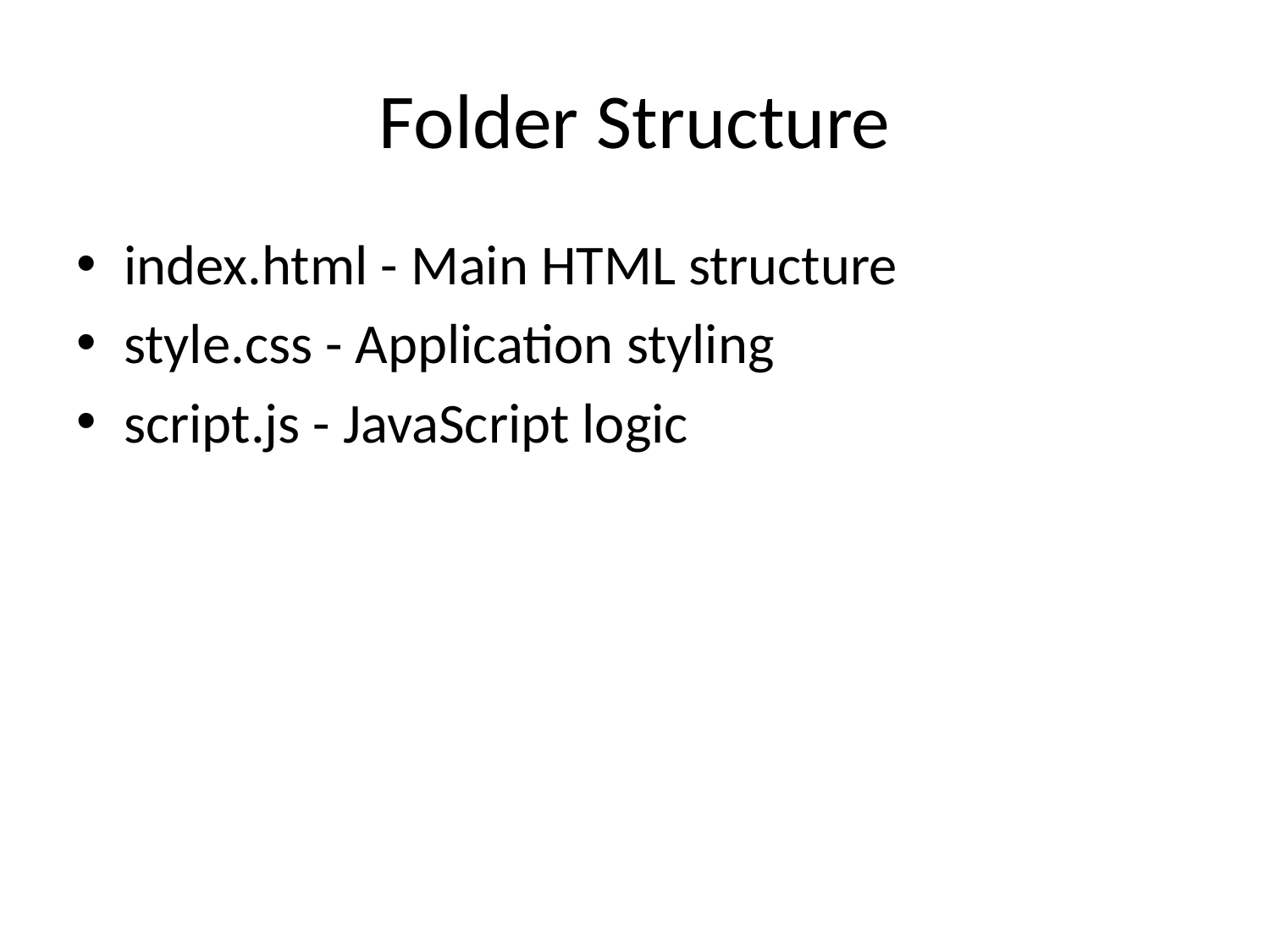

# Folder Structure
index.html - Main HTML structure
style.css - Application styling
script.js - JavaScript logic